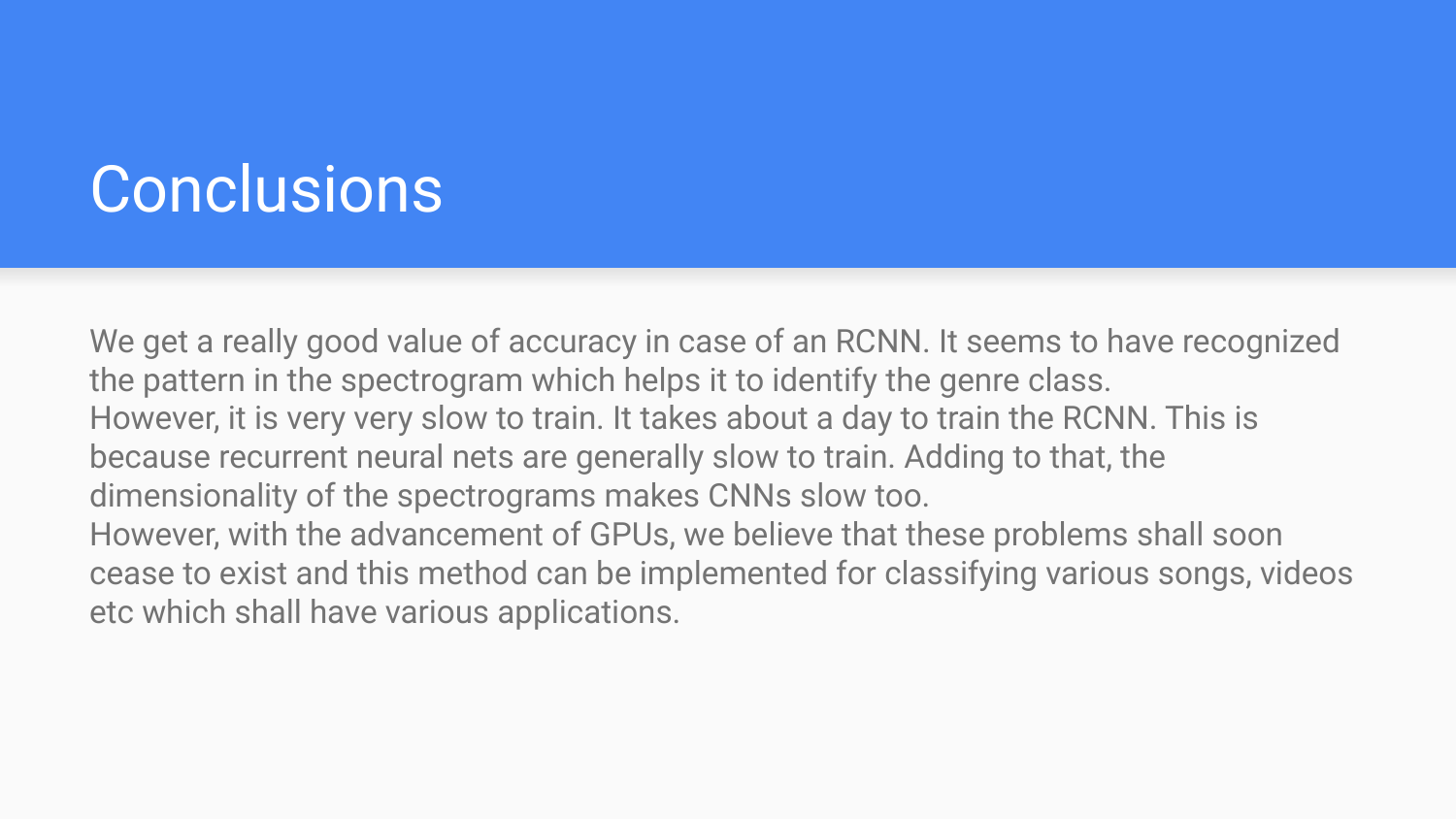

Conclusions
We get a really good value of accuracy in case of an RCNN. It seems to have recognized the pattern in the spectrogram which helps it to identify the genre class.
However, it is very very slow to train. It takes about a day to train the RCNN. This is because recurrent neural nets are generally slow to train. Adding to that, the dimensionality of the spectrograms makes CNNs slow too.
However, with the advancement of GPUs, we believe that these problems shall soon cease to exist and this method can be implemented for classifying various songs, videos etc which shall have various applications.